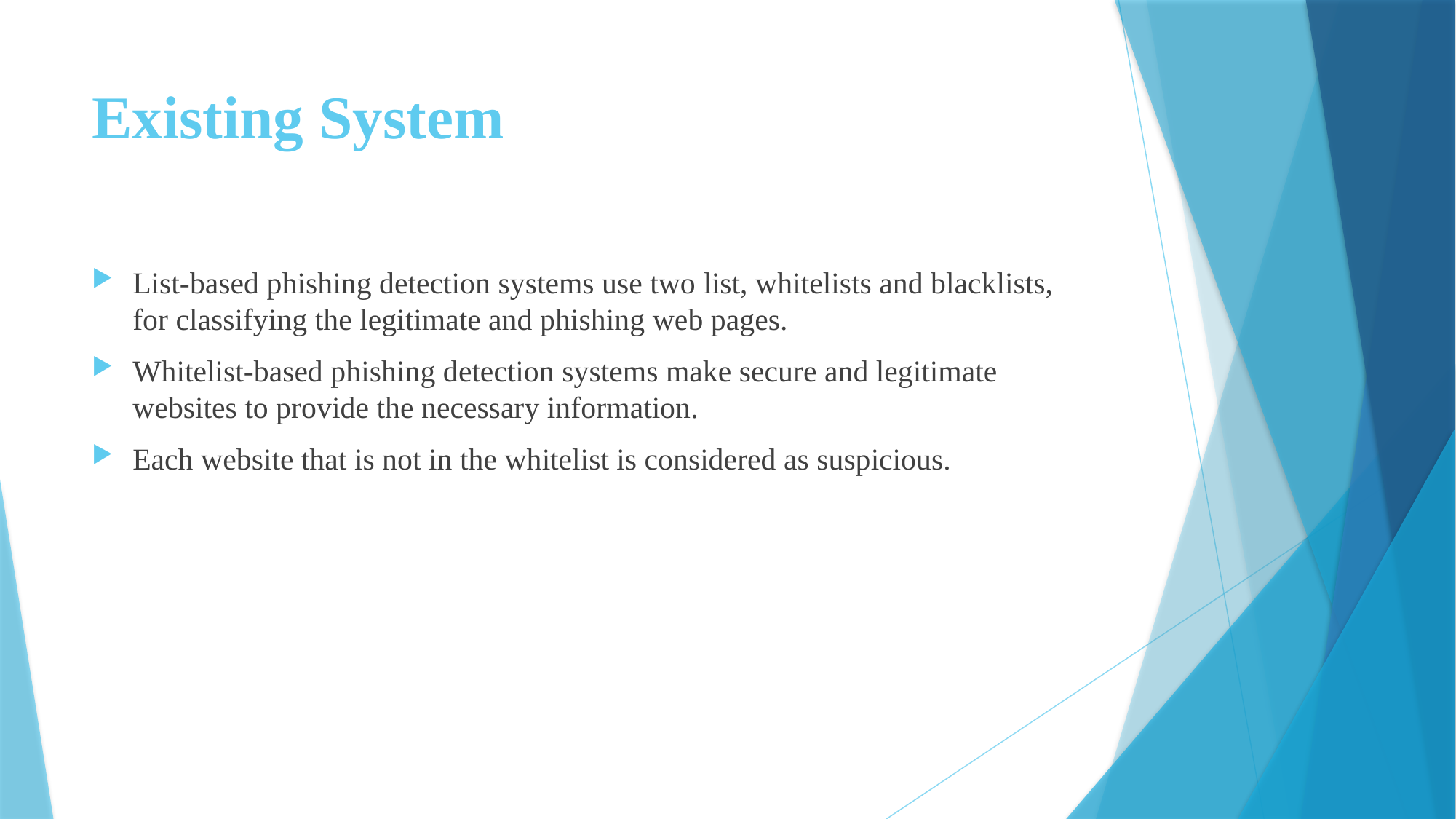

# Existing System
List-based phishing detection systems use two list, whitelists and blacklists, for classifying the legitimate and phishing web pages.
Whitelist-based phishing detection systems make secure and legitimate websites to provide the necessary information.
Each website that is not in the whitelist is considered as suspicious.